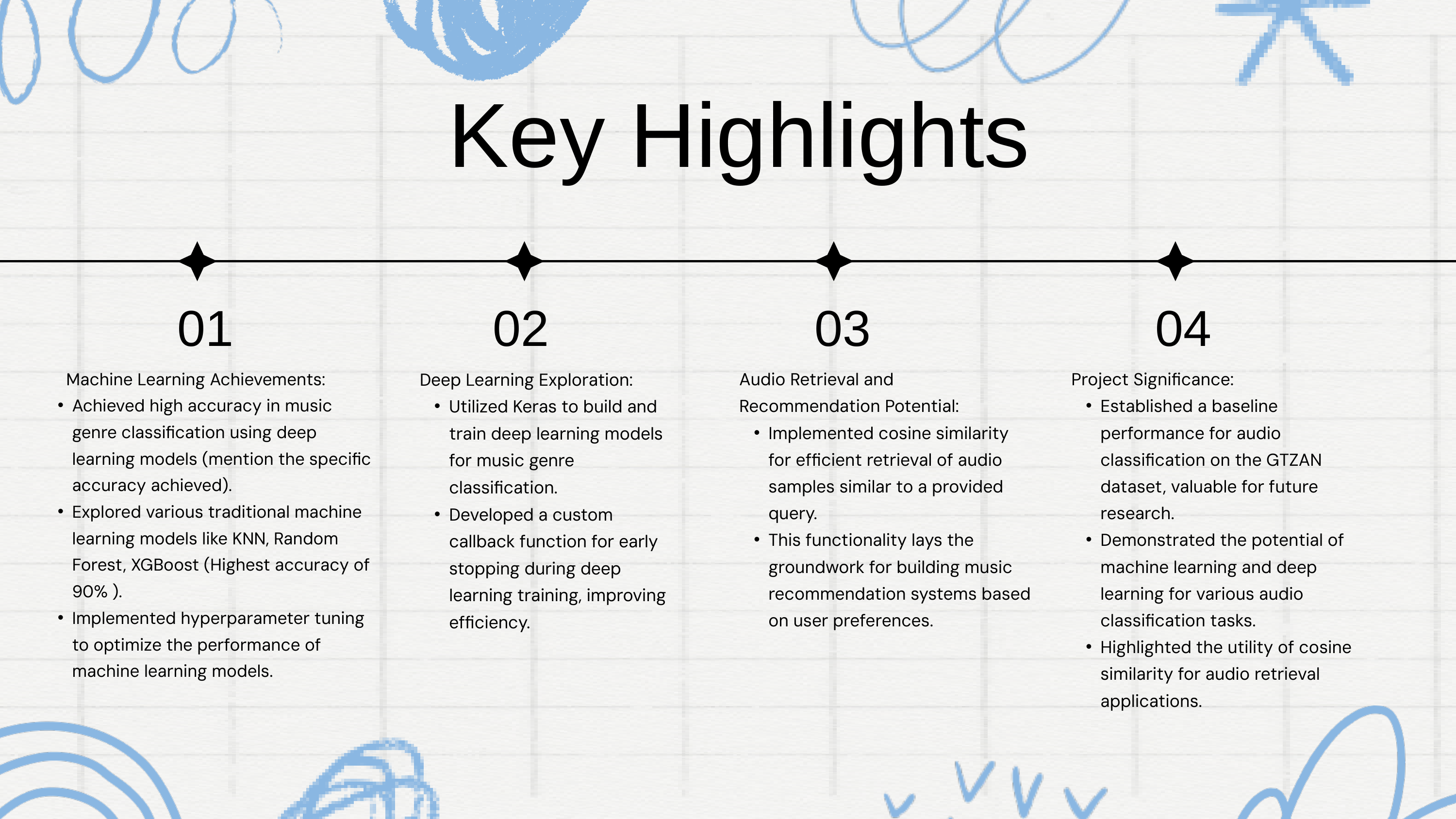

Key Highlights

01
02
03
04
     Machine Learning Achievements:
Achieved high accuracy in music genre classification using deep learning models (mention the specific accuracy achieved).
Explored various traditional machine learning models like KNN, Random Forest, XGBoost (Highest accuracy of 90% ).
Implemented hyperparameter tuning  to optimize the performance of machine learning models.

Deep Learning Exploration:
Utilized Keras to build and train deep learning models for music genre classification.
Developed a custom callback function for early stopping during deep learning training, improving efficiency.

Audio Retrieval and Recommendation Potential:
Implemented cosine similarity for efficient retrieval of audio samples similar to a provided query.
This functionality lays the groundwork for building music recommendation systems based on user preferences.

Project Significance:
Established a baseline performance for audio classification on the GTZAN dataset, valuable for future research.
Demonstrated the potential of machine learning and deep learning for various audio classification tasks.
Highlighted the utility of cosine similarity for audio retrieval applications.